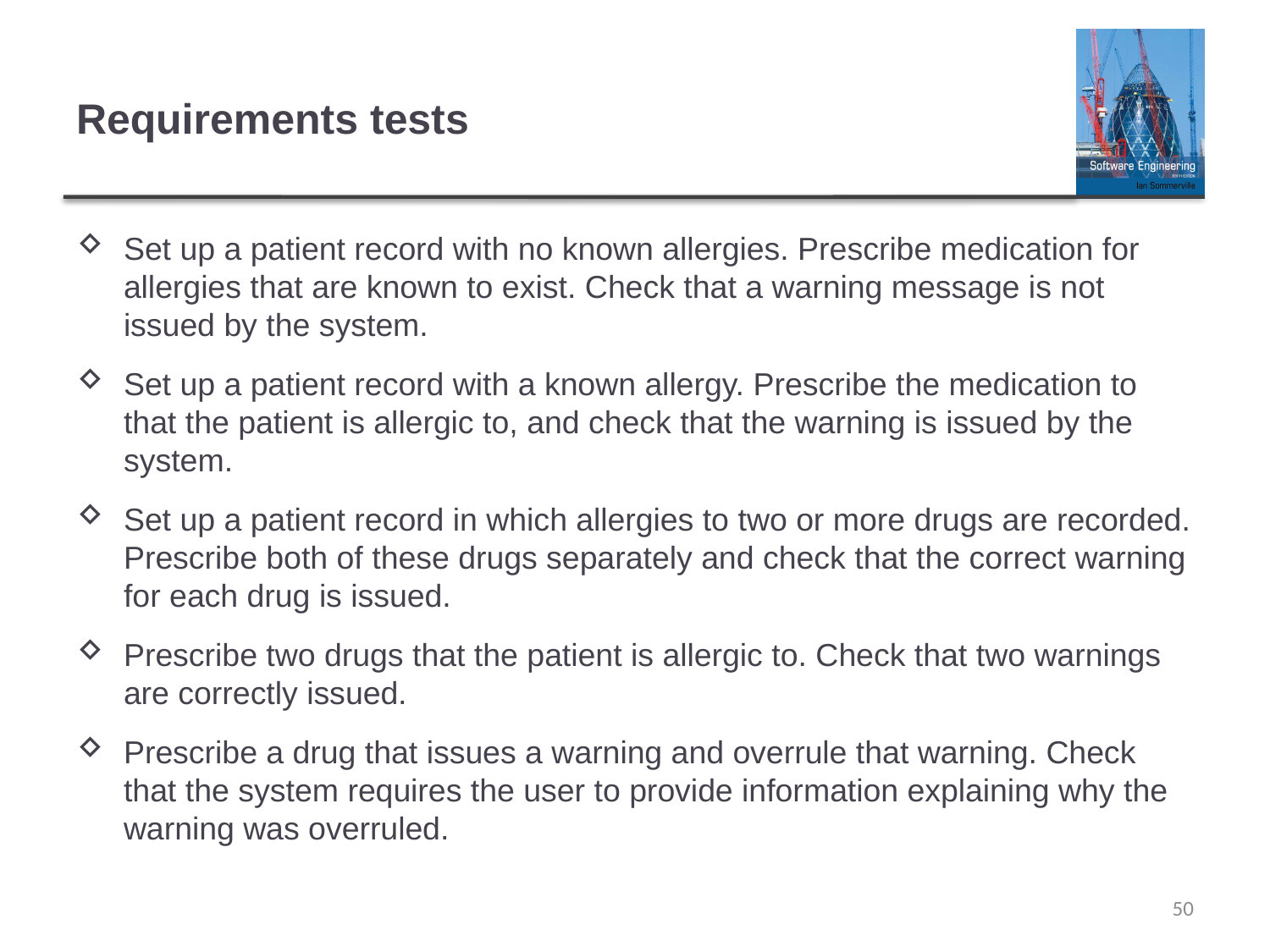

# Requirements tests
Set up a patient record with no known allergies. Prescribe medication for allergies that are known to exist. Check that a warning message is not issued by the system.
Set up a patient record with a known allergy. Prescribe the medication to that the patient is allergic to, and check that the warning is issued by the system.
Set up a patient record in which allergies to two or more drugs are recorded. Prescribe both of these drugs separately and check that the correct warning for each drug is issued.
Prescribe two drugs that the patient is allergic to. Check that two warnings are correctly issued.
Prescribe a drug that issues a warning and overrule that warning. Check that the system requires the user to provide information explaining why the warning was overruled.
50